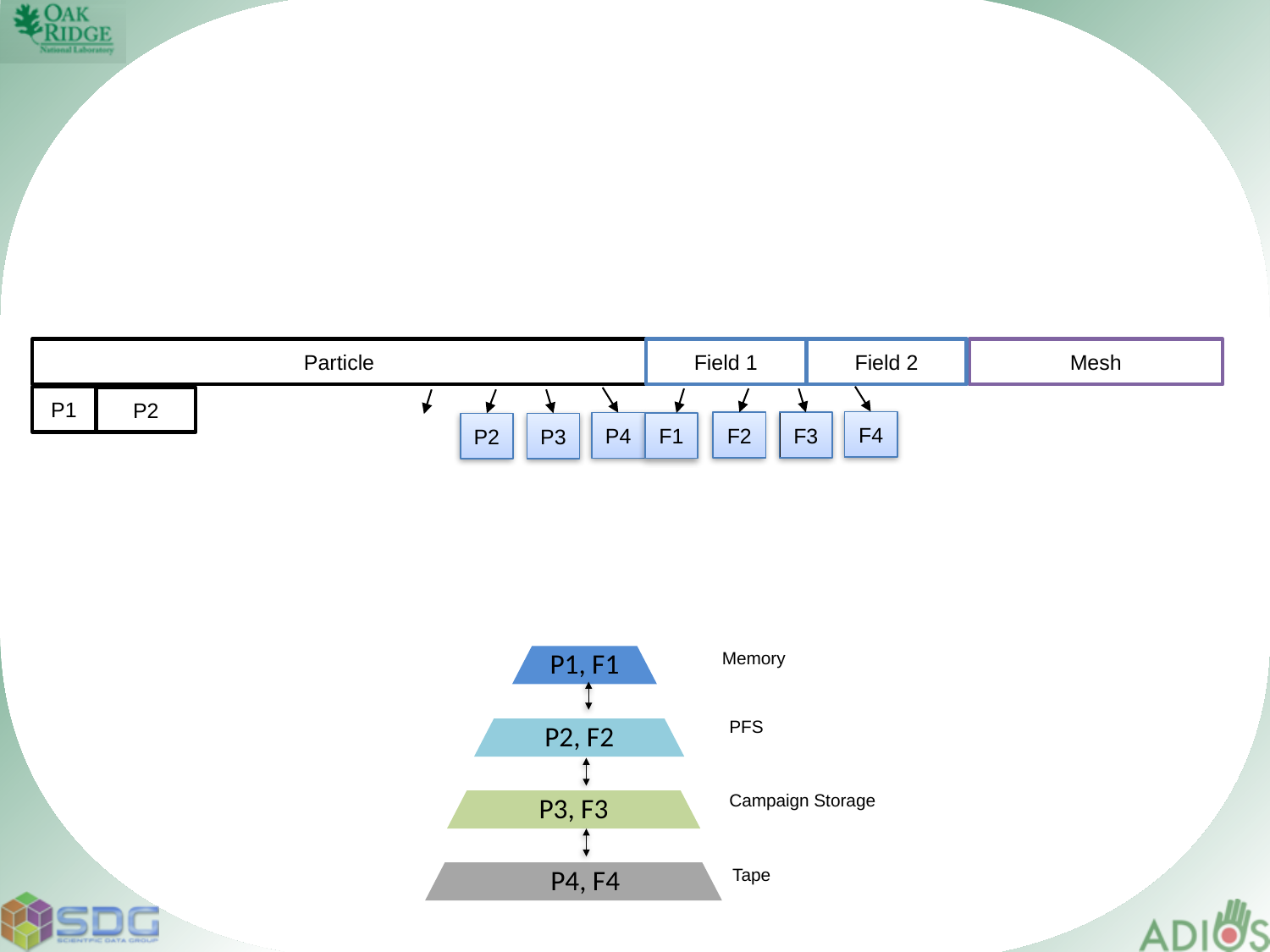

#
Particle
Field 1
Field 2
Mesh
P1
P2
F4
F2
F3
P4
F1
P2
P3
Memory

P1, F1
PFS

P2, F2
Campaign Storage

P3, F3
Tape

P4, F4